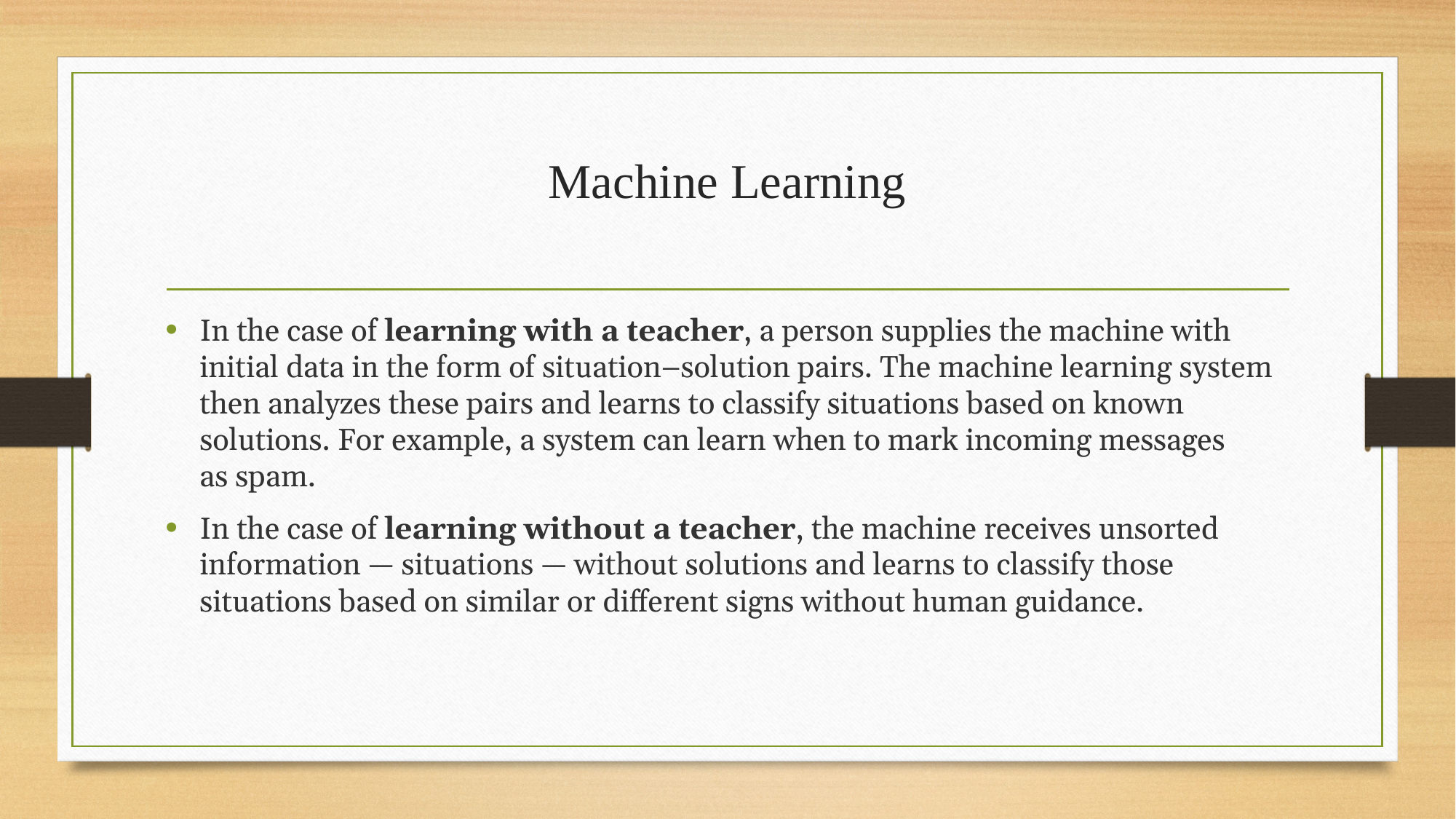

# Machine Learning
In the case of learning with a teacher, a person supplies the machine with initial data in the form of situation–solution pairs. The machine learning system then analyzes these pairs and learns to classify situations based on known solutions. For example, a system can learn when to mark incoming messages as spam.
In the case of learning without a teacher, the machine receives unsorted information — situations — without solutions and learns to classify those situations based on similar or different signs without human guidance.